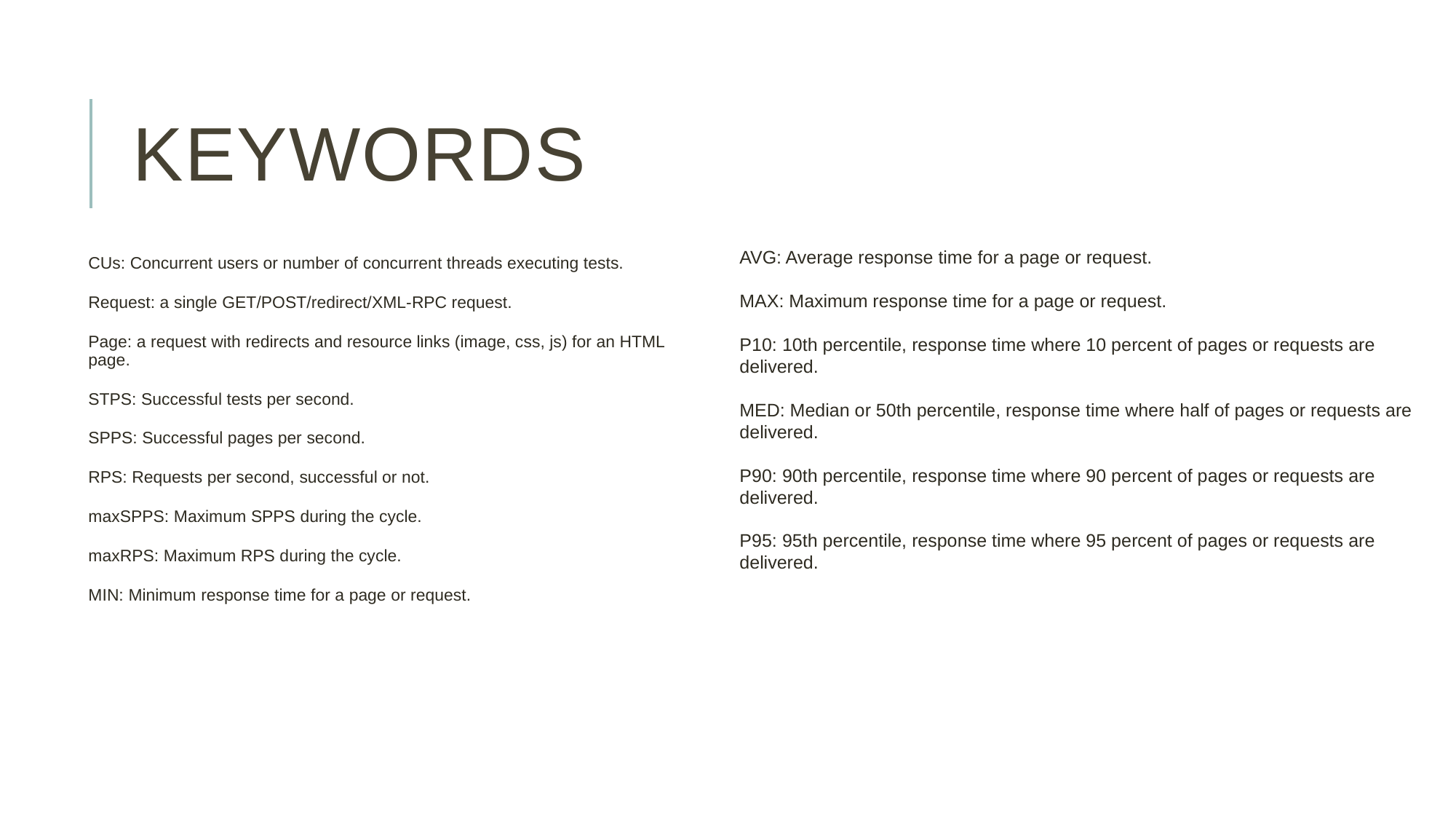

# keywords
AVG: Average response time for a page or request.

MAX: Maximum response time for a page or request.

P10: 10th percentile, response time where 10 percent of pages or requests are delivered.

MED: Median or 50th percentile, response time where half of pages or requests are delivered.

P90: 90th percentile, response time where 90 percent of pages or requests are delivered.

P95: 95th percentile, response time where 95 percent of pages or requests are delivered.

CUs: Concurrent users or number of concurrent threads executing tests.
Request: a single GET/POST/redirect/XML-RPC request.
Page: a request with redirects and resource links (image, css, js) for an HTML page.
STPS: Successful tests per second.
SPPS: Successful pages per second.
RPS: Requests per second, successful or not.
maxSPPS: Maximum SPPS during the cycle.
maxRPS: Maximum RPS during the cycle.
MIN: Minimum response time for a page or request.